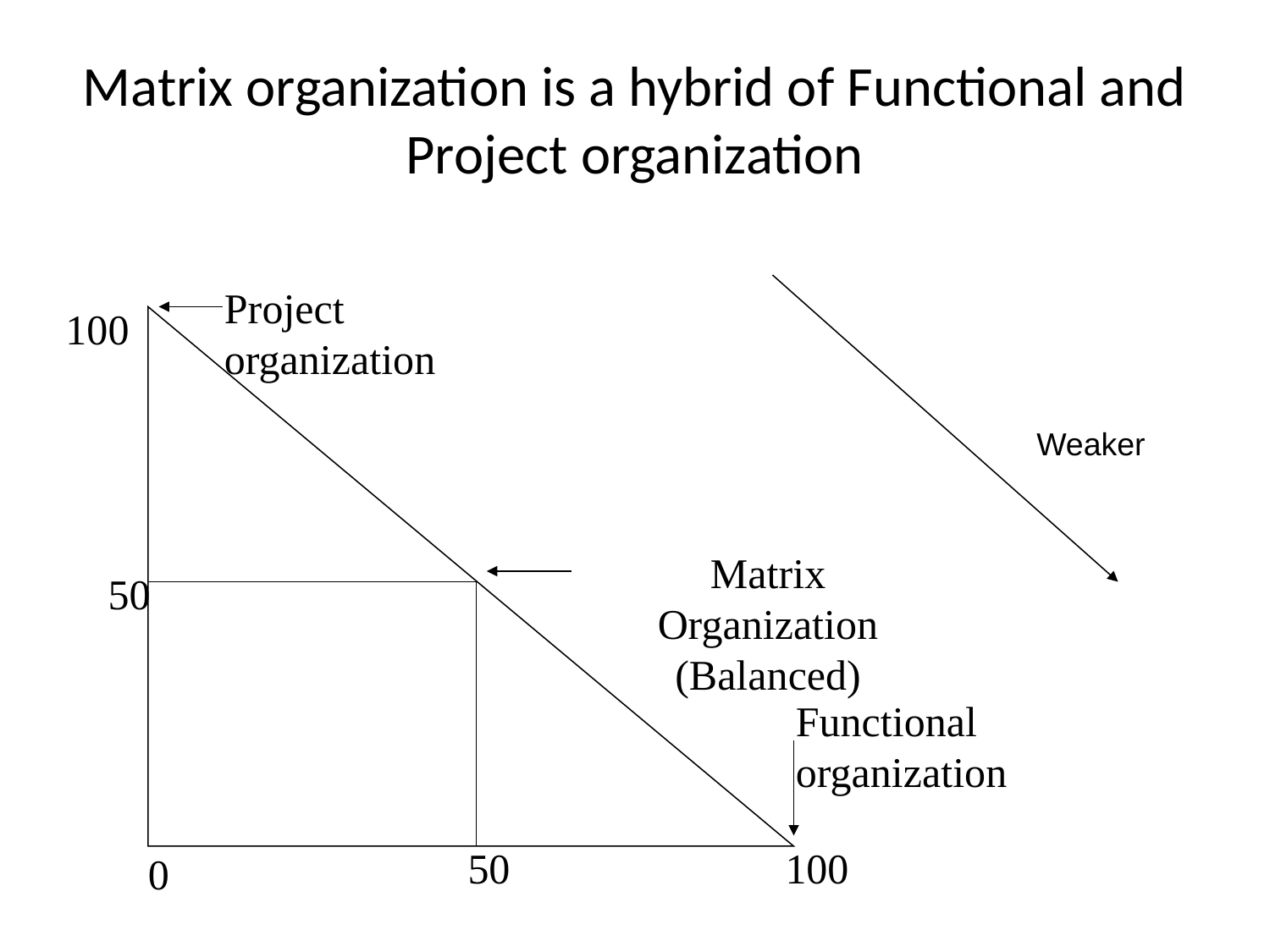

Matrix organization is a hybrid of Functional and Project organization
Project organization
100

Matrix Organization
(Balanced)
50
50
100
0
Weaker
Functional organization